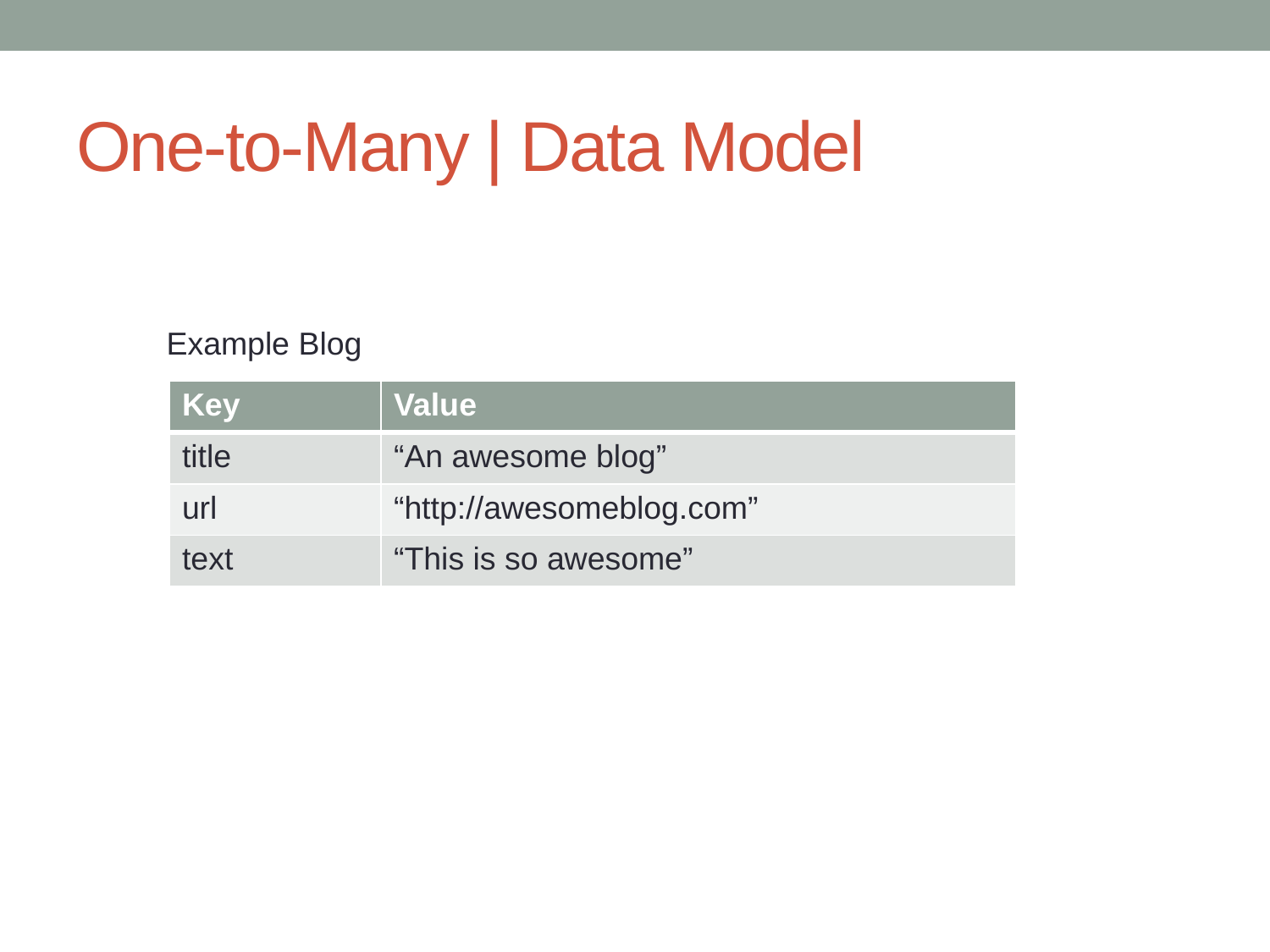

# One-to-Many | Data Model
Example Blog
| Key | Value |
| --- | --- |
| title | “An awesome blog” |
| url | “http://awesomeblog.com” |
| text | “This is so awesome” |